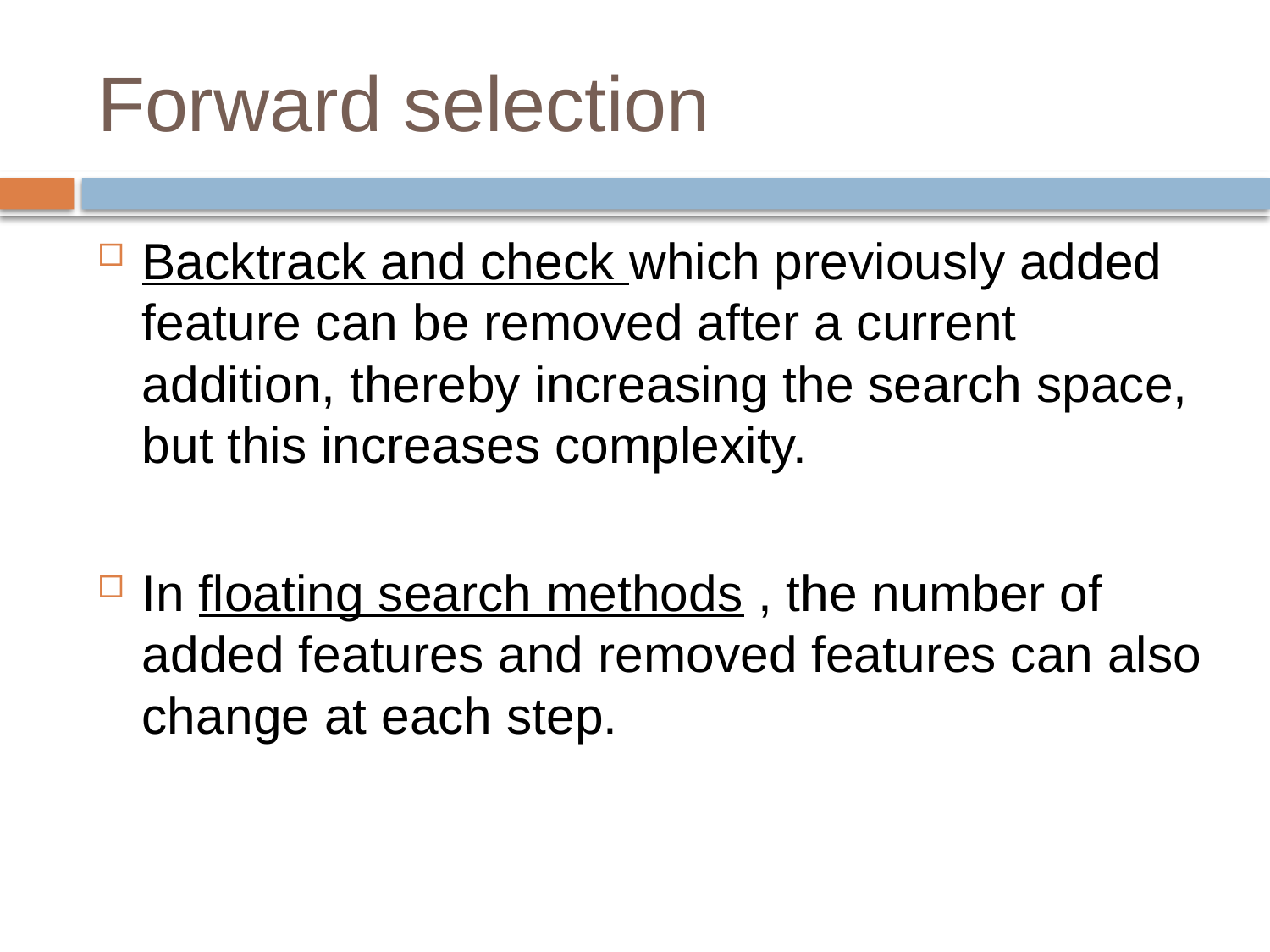

# Forward selection
Backtrack and check which previously added feature can be removed after a current addition, thereby increasing the search space, but this increases complexity.

In ﬂoating search methods , the number of added features and removed features can also change at each step.